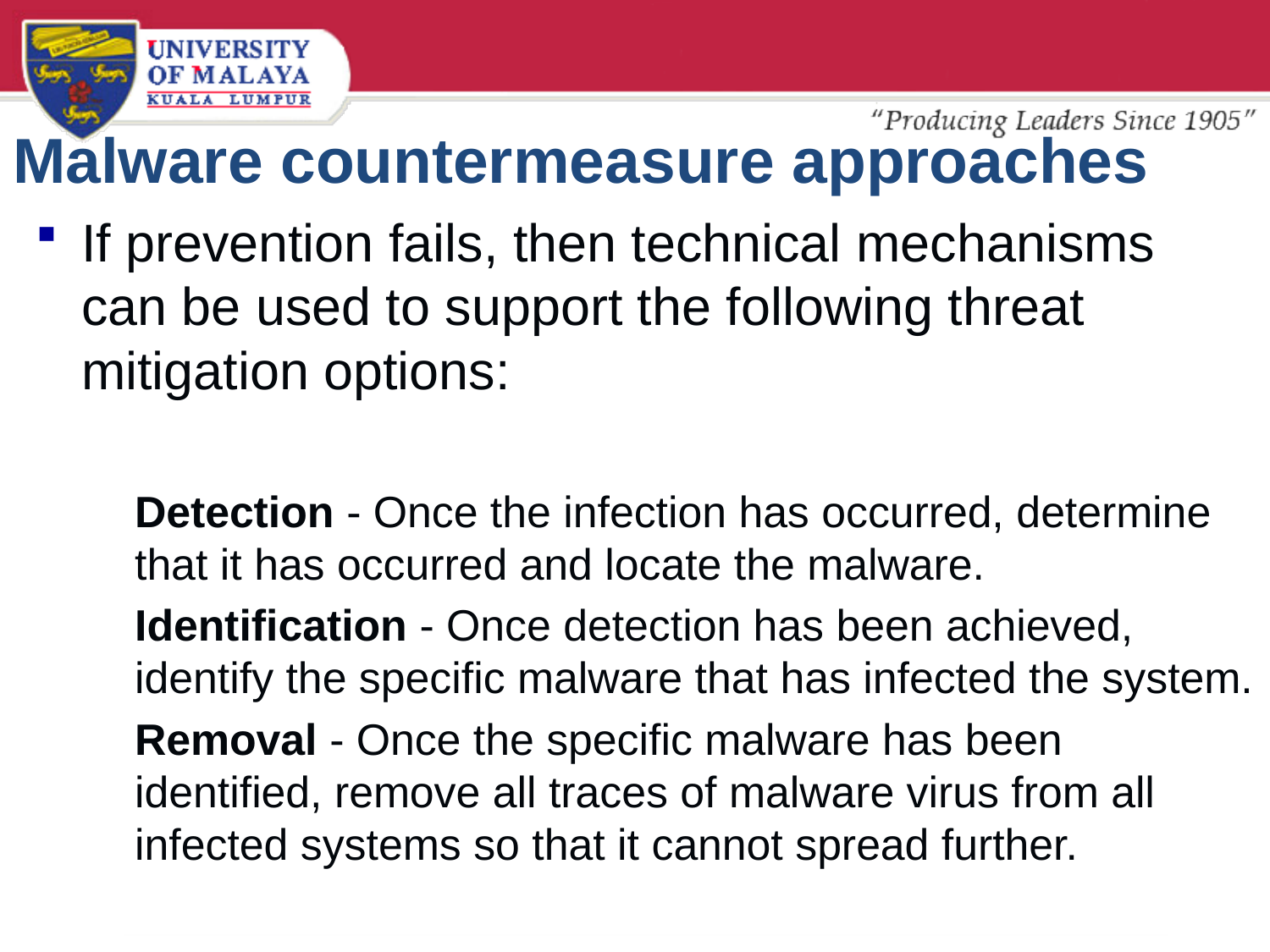

# Malware countermeasure approaches
If prevention fails, then technical mechanisms can be used to support the following threat mitigation options:

Detection - Once the infection has occurred, determine that it has occurred and locate the malware.
Identification - Once detection has been achieved, identify the specific malware that has infected the system.
Removal - Once the specific malware has been identified, remove all traces of malware virus from all infected systems so that it cannot spread further.